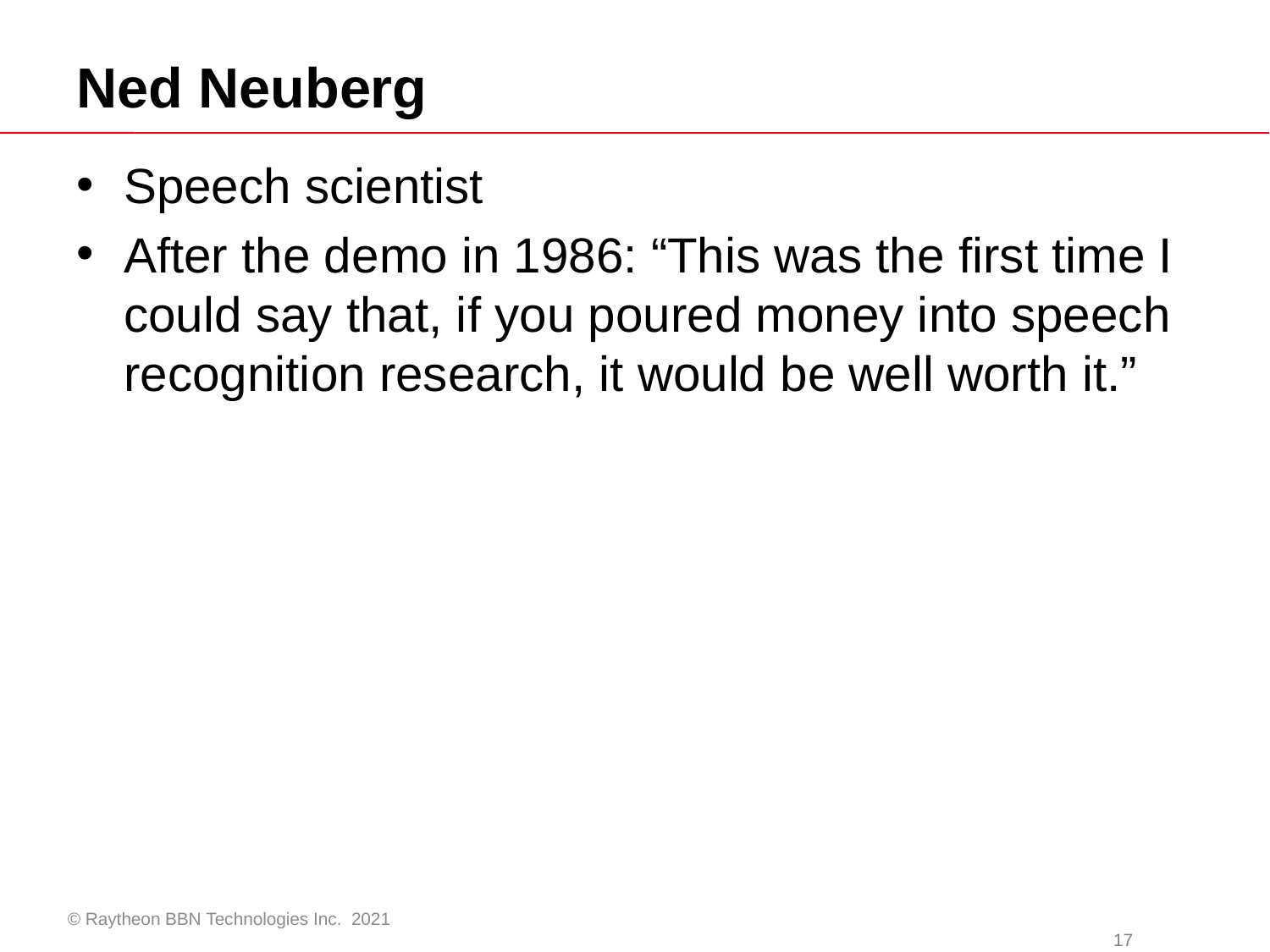

# Ned Neuberg
Speech scientist
After the demo in 1986: “This was the first time I could say that, if you poured money into speech recognition research, it would be well worth it.”
© Raytheon BBN Technologies Inc.  2021
			17